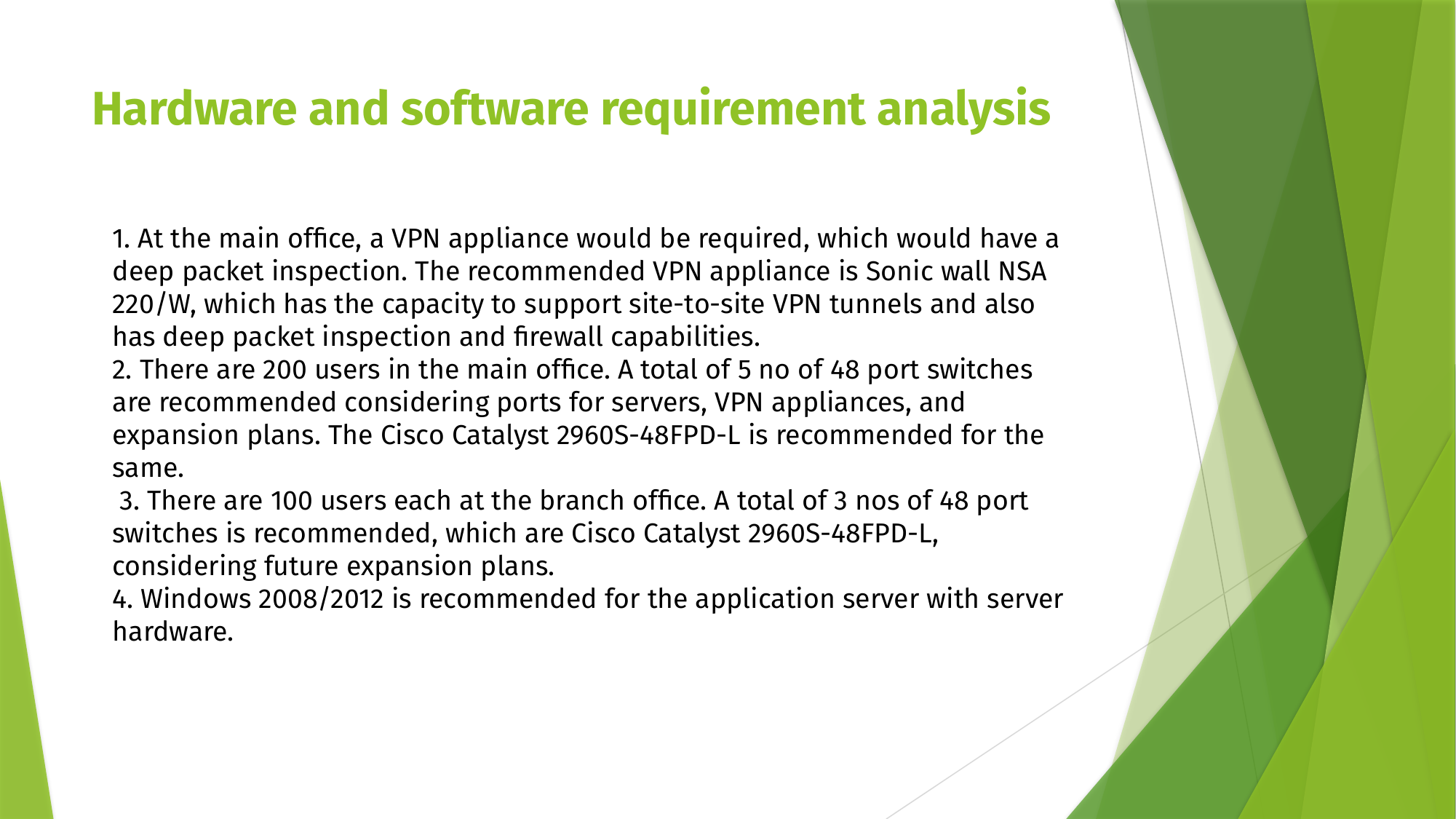

# Hardware and software requirement analysis
1. At the main office, a VPN appliance would be required, which would have a deep packet inspection. The recommended VPN appliance is Sonic wall NSA 220/W, which has the capacity to support site-to-site VPN tunnels and also has deep packet inspection and firewall capabilities.
2. There are 200 users in the main office. A total of 5 no of 48 port switches are recommended considering ports for servers, VPN appliances, and expansion plans. The Cisco Catalyst 2960S-48FPD-L is recommended for the same.
 3. There are 100 users each at the branch office. A total of 3 nos of 48 port switches is recommended, which are Cisco Catalyst 2960S-48FPD-L, considering future expansion plans.
4. Windows 2008/2012 is recommended for the application server with server hardware.